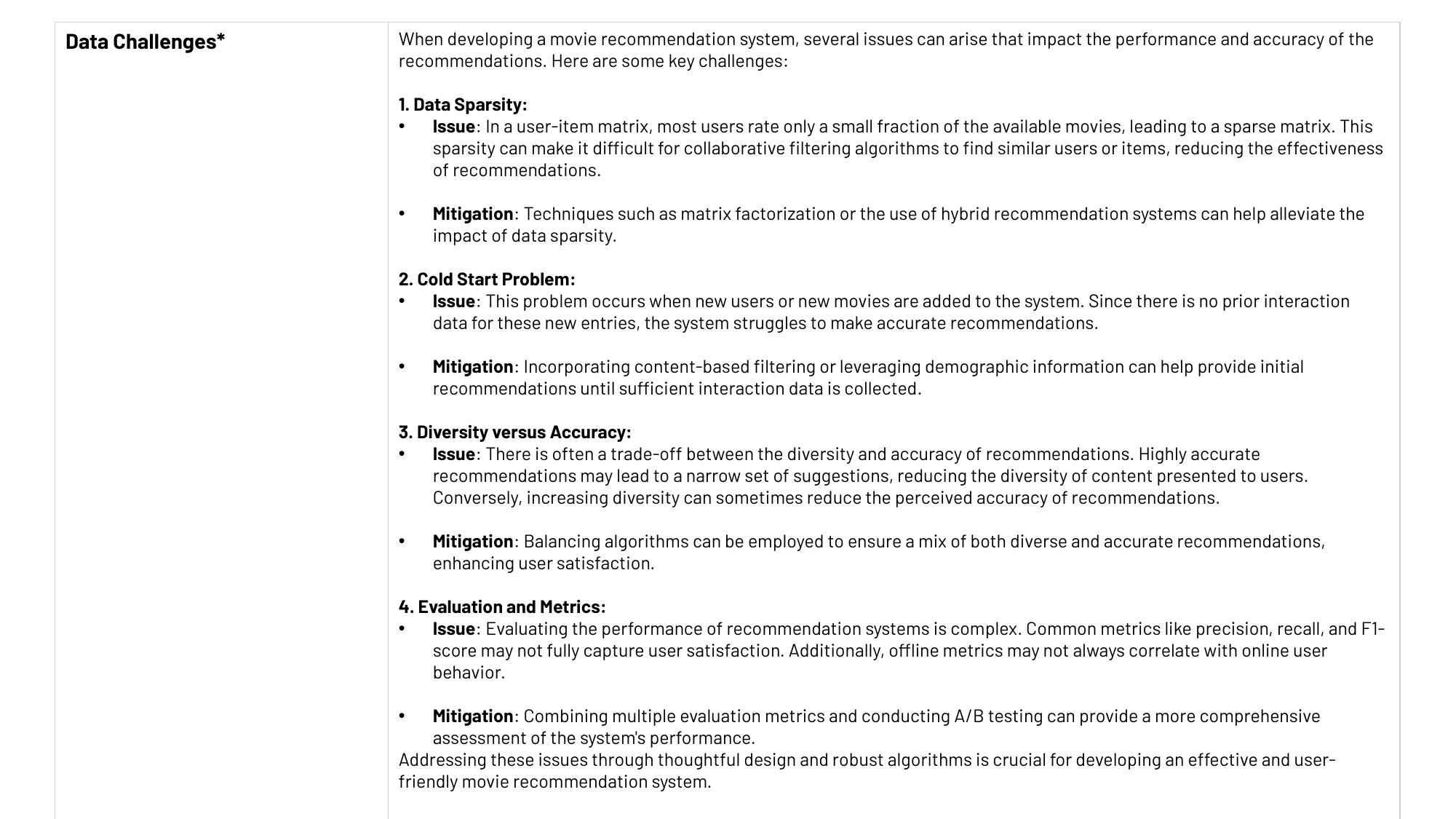

| Data Challenges\* | When developing a movie recommendation system, several issues can arise that impact the performance and accuracy of the recommendations. Here are some key challenges: 1. Data Sparsity: Issue: In a user-item matrix, most users rate only a small fraction of the available movies, leading to a sparse matrix. This sparsity can make it difficult for collaborative filtering algorithms to find similar users or items, reducing the effectiveness of recommendations. Mitigation: Techniques such as matrix factorization or the use of hybrid recommendation systems can help alleviate the impact of data sparsity. 2. Cold Start Problem: Issue: This problem occurs when new users or new movies are added to the system. Since there is no prior interaction data for these new entries, the system struggles to make accurate recommendations. Mitigation: Incorporating content-based filtering or leveraging demographic information can help provide initial recommendations until sufficient interaction data is collected. 3. Diversity versus Accuracy: Issue: There is often a trade-off between the diversity and accuracy of recommendations. Highly accurate recommendations may lead to a narrow set of suggestions, reducing the diversity of content presented to users. Conversely, increasing diversity can sometimes reduce the perceived accuracy of recommendations. Mitigation: Balancing algorithms can be employed to ensure a mix of both diverse and accurate recommendations, enhancing user satisfaction. 4. Evaluation and Metrics: Issue: Evaluating the performance of recommendation systems is complex. Common metrics like precision, recall, and F1-score may not fully capture user satisfaction. Additionally, offline metrics may not always correlate with online user behavior. Mitigation: Combining multiple evaluation metrics and conducting A/B testing can provide a more comprehensive assessment of the system's performance. Addressing these issues through thoughtful design and robust algorithms is crucial for developing an effective and user-friendly movie recommendation system. |
| --- | --- |